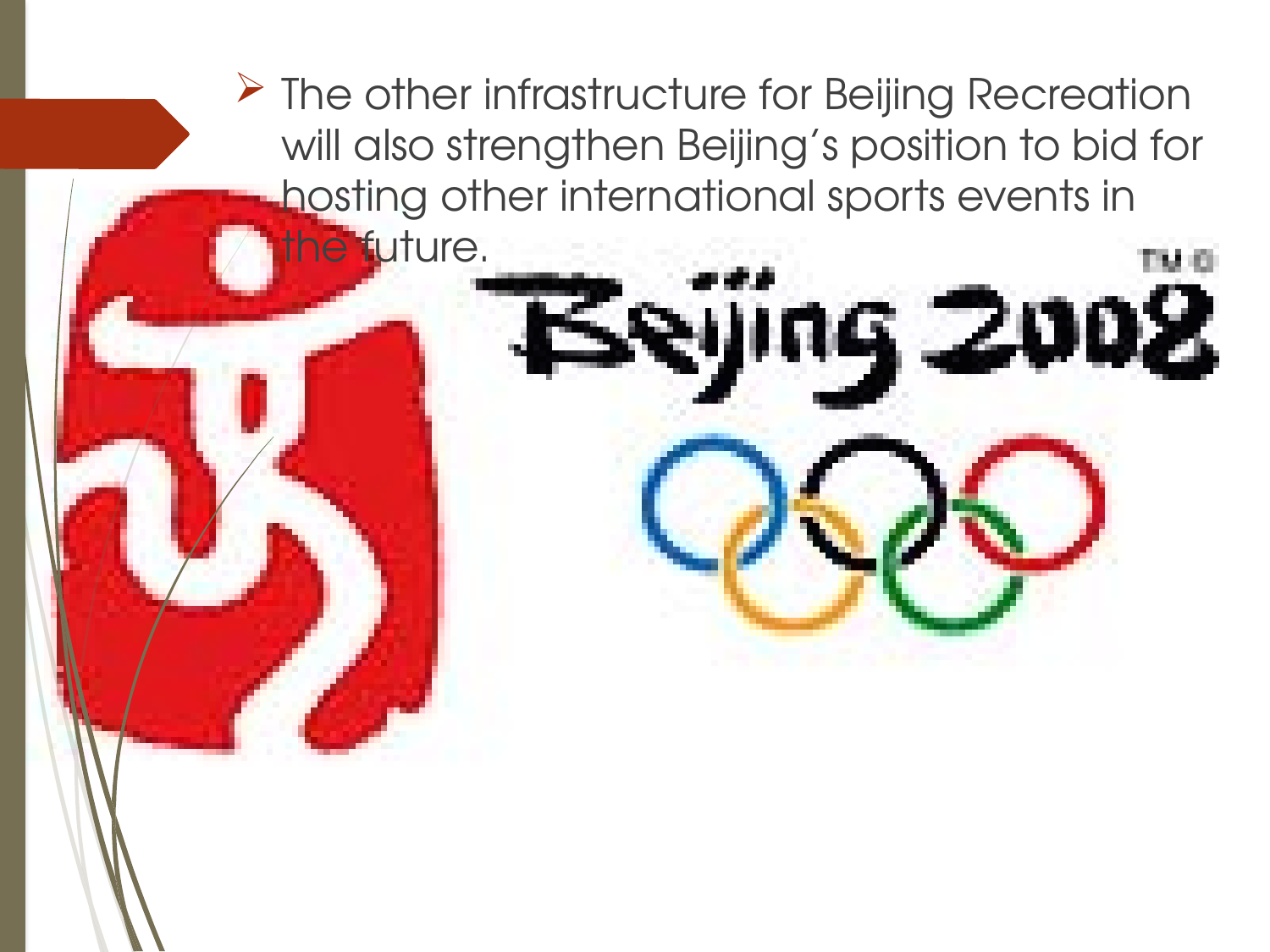

The other infrastructure for Beijing Recreation will also strengthen Beijing’s position to bid for hosting other international sports events in the future.